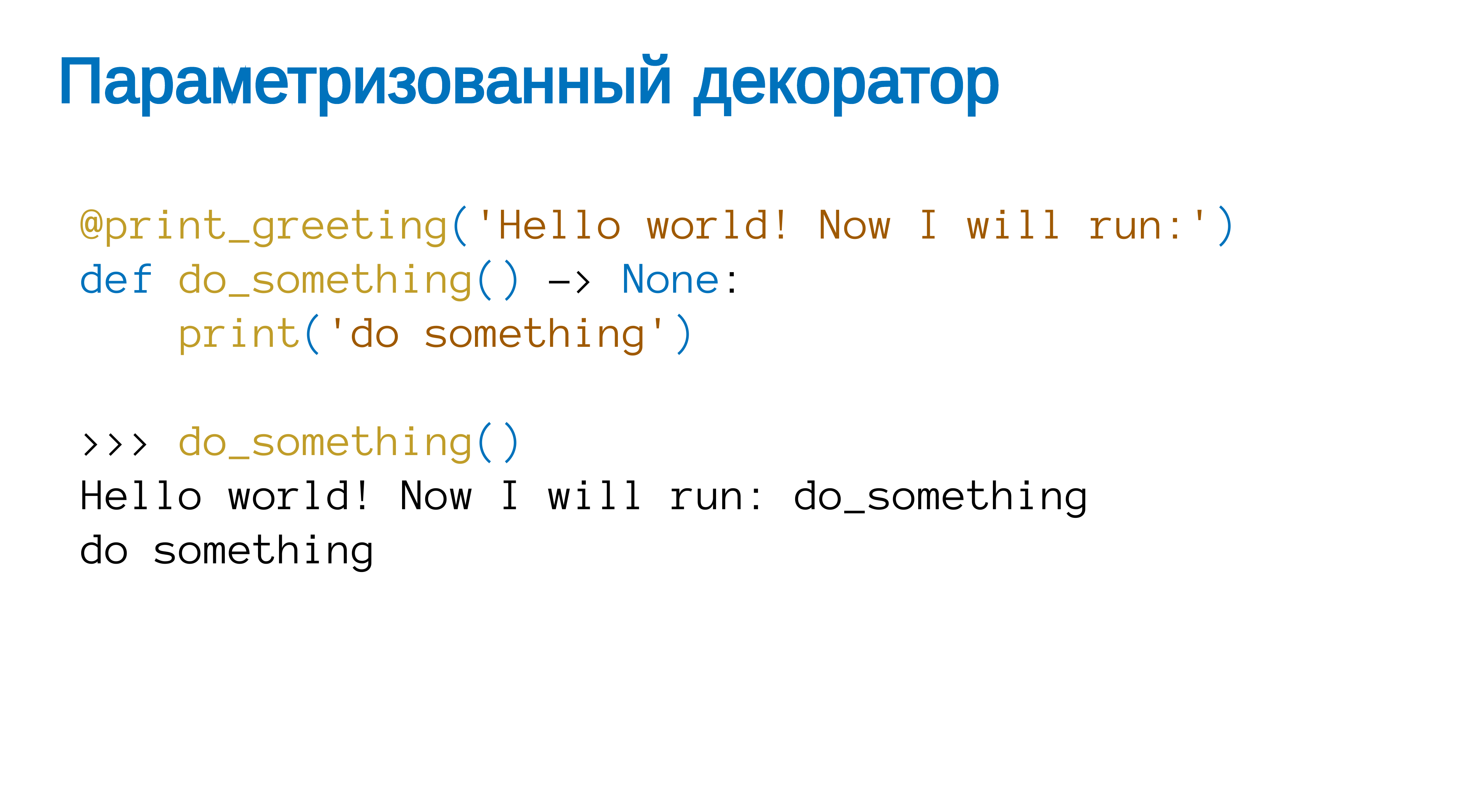

# Параметризованный декоратор
@print_greeting('Hello world! Now I will run:')
def do_something() -> None:
    print('do something')

>>> do_something()
Hello world! Now I will run: do_something
do something
28